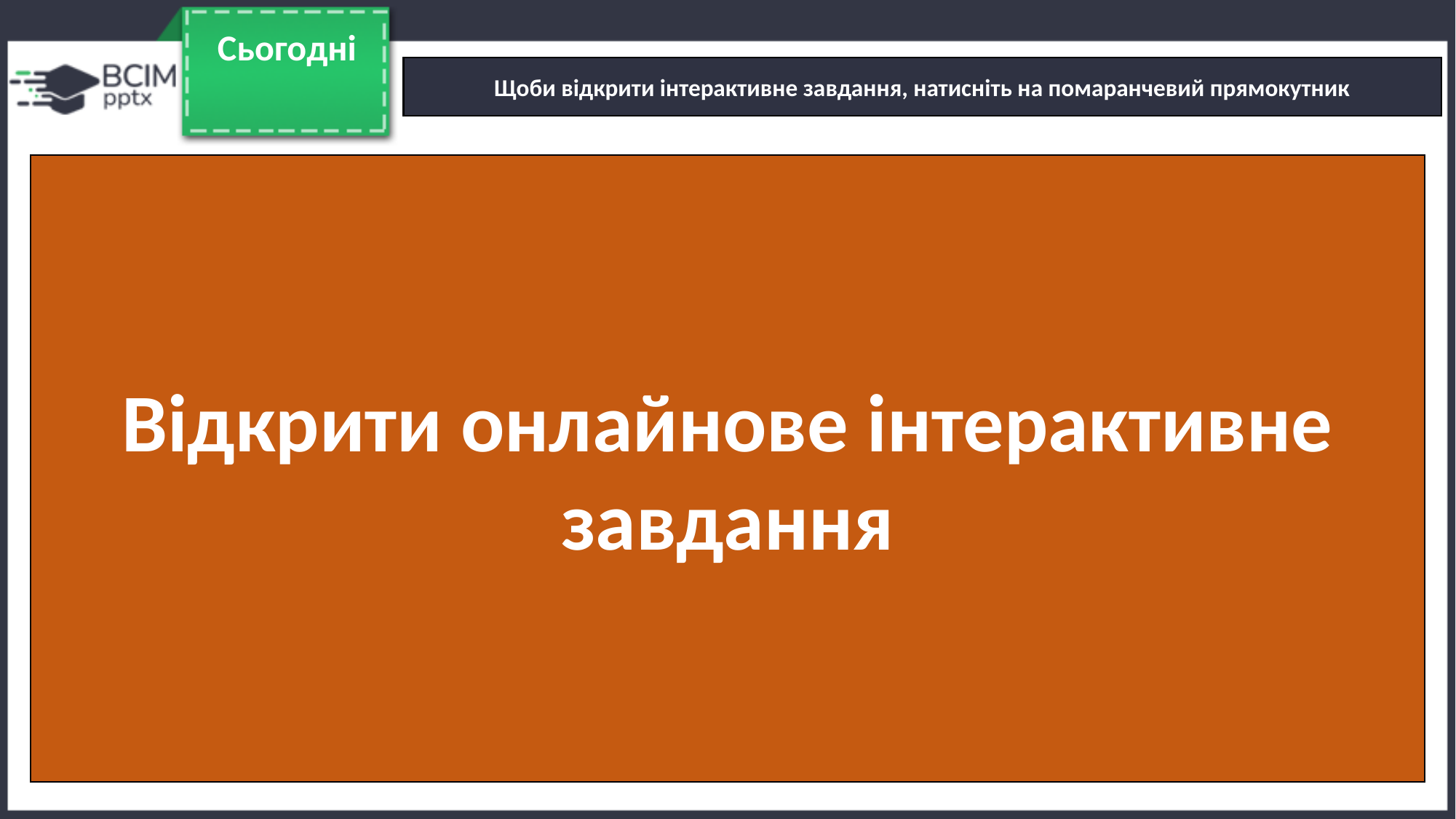

Сьогодні
Щоби відкрити інтерактивне завдання, натисніть на помаранчевий прямокутник

Відкрити онлайнове інтерактивне завдання